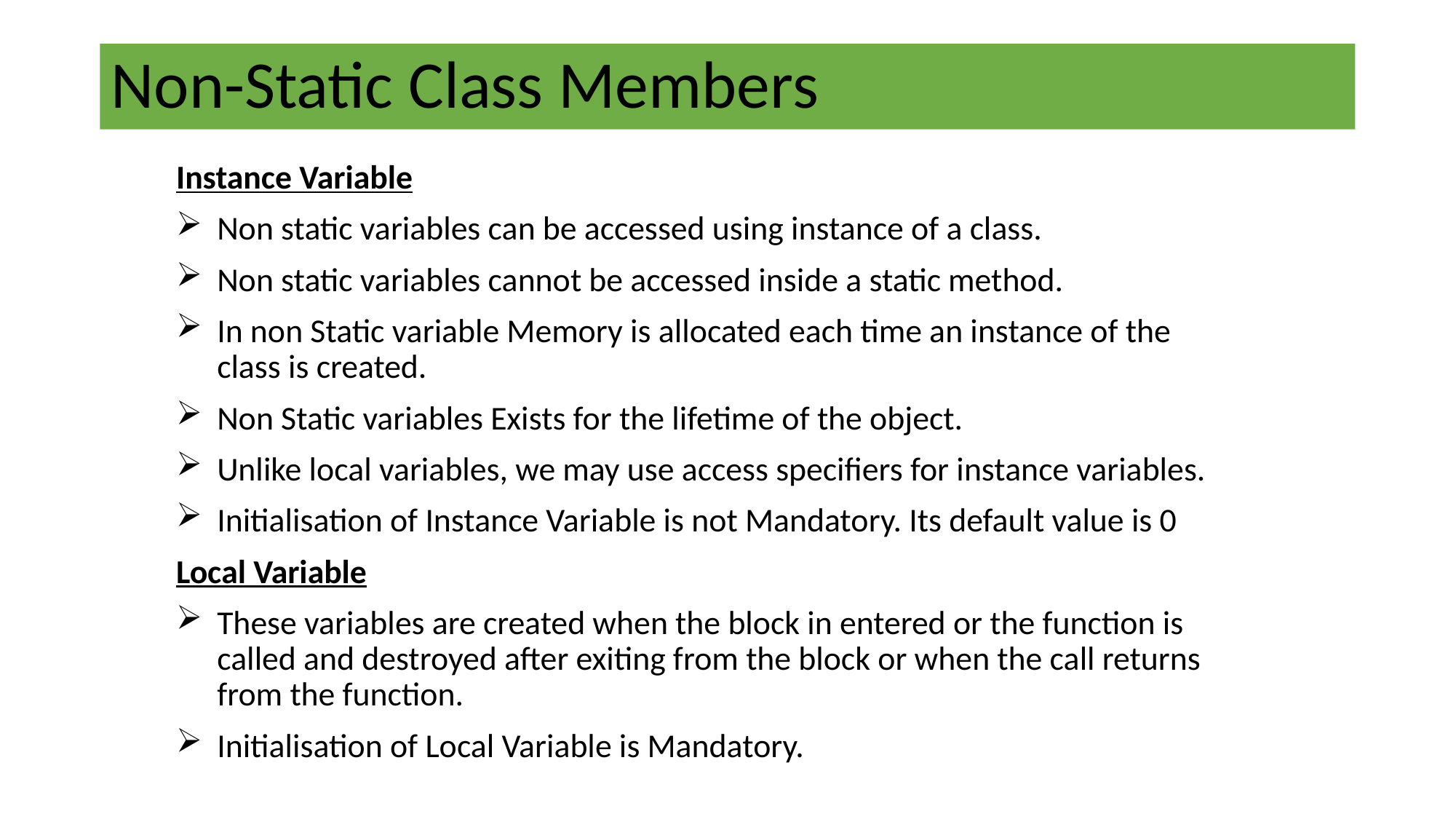

# Non-Static Class Members
Instance Variable
Non static variables can be accessed using instance of a class.
Non static variables cannot be accessed inside a static method.
In non Static variable Memory is allocated each time an instance of the class is created.
Non Static variables Exists for the lifetime of the object.
Unlike local variables, we may use access specifiers for instance variables.
Initialisation of Instance Variable is not Mandatory. Its default value is 0
Local Variable
These variables are created when the block in entered or the function is called and destroyed after exiting from the block or when the call returns from the function.
Initialisation of Local Variable is Mandatory.